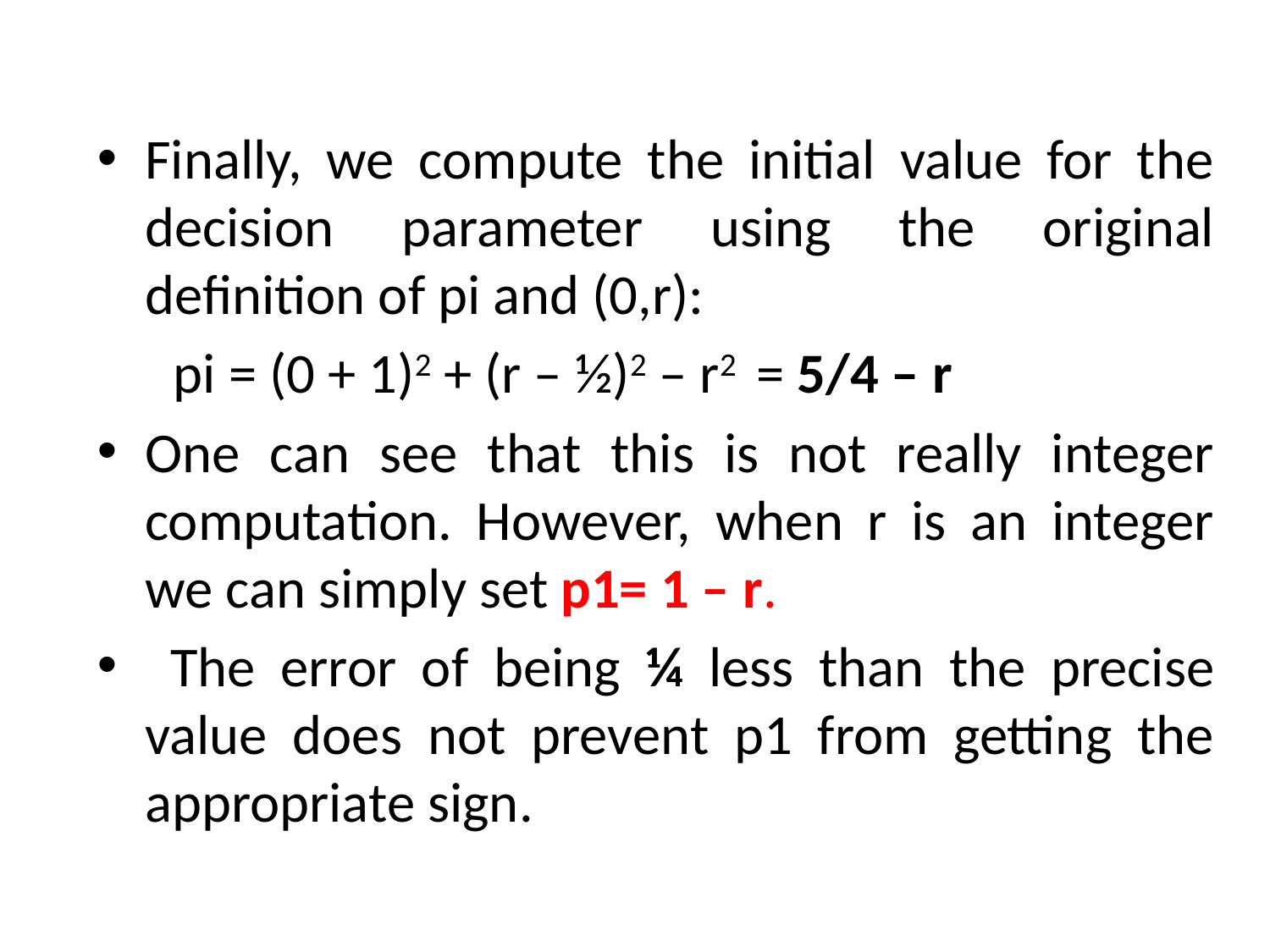

Finally, we compute the initial value for the decision parameter using the original definition of pi and (0,r):
      pi = (0 + 1)2 + (r – ½)2 – r2  = 5/4 – r
One can see that this is not really integer computation. However, when r is an integer we can simply set p1= 1 – r.
 The error of being ¼ less than the precise value does not prevent p1 from getting the appropriate sign.